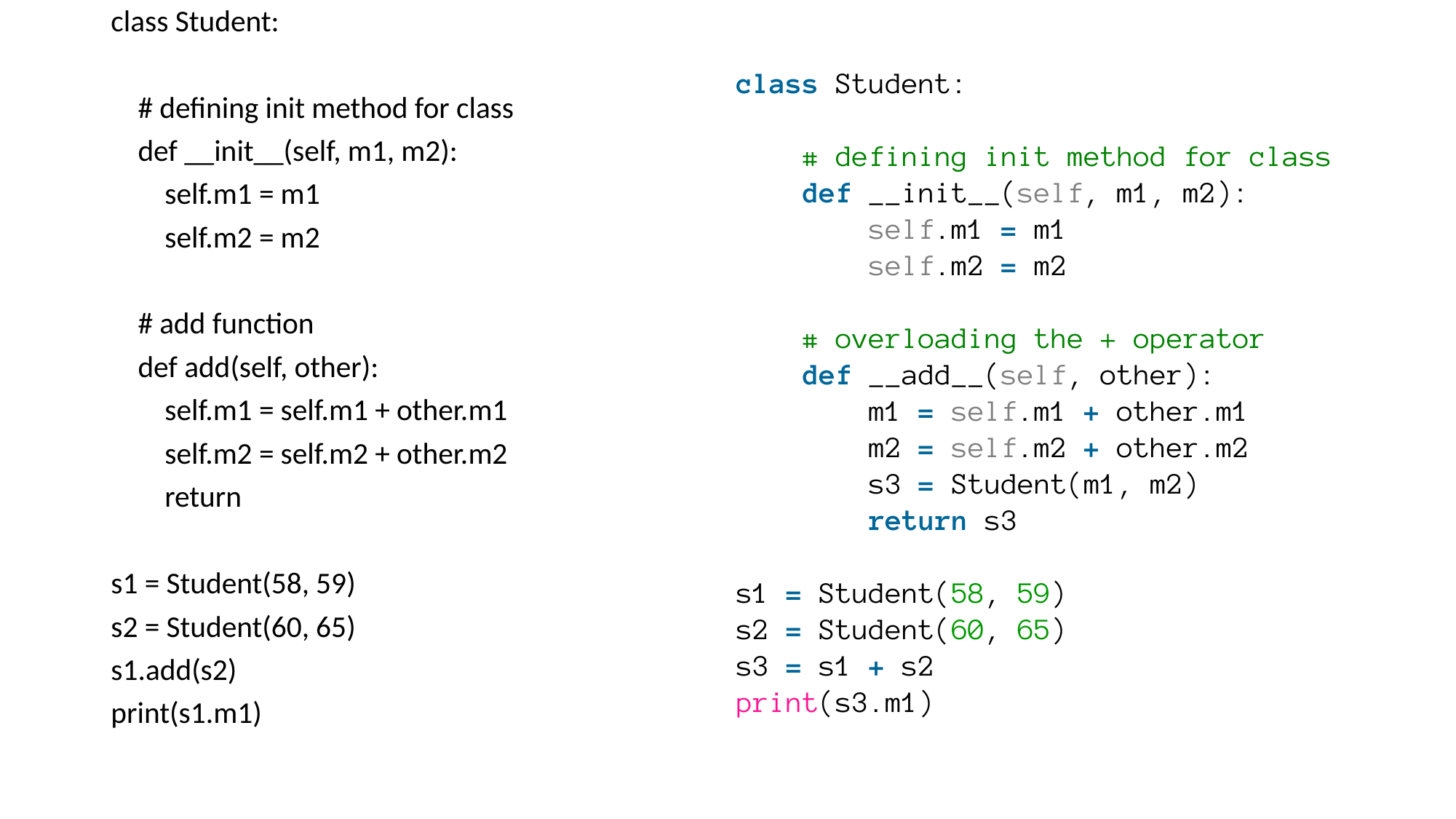

class Student:

    # defining init method for class
    def __init__(self, m1, m2):
        self.m1 = m1
        self.m2 = m2

    # add function
    def add(self, other):
        self.m1 = self.m1 + other.m1
        self.m2 = self.m2 + other.m2
        return

s1 = Student(58, 59)
s2 = Student(60, 65)
s1.add(s2)
print(s1.m1)

class Student:

    # defining init method for class
    def __init__(self, m1, m2):
        self.m1 = m1
        self.m2 = m2

    # overloading the + operator
    def __add__(self, other):
        m1 = self.m1 + other.m1
        m2 = self.m2 + other.m2
        s3 = Student(m1, m2)
        return s3

s1 = Student(58, 59)
s2 = Student(60, 65)
s3 = s1 + s2
print(s3.m1)